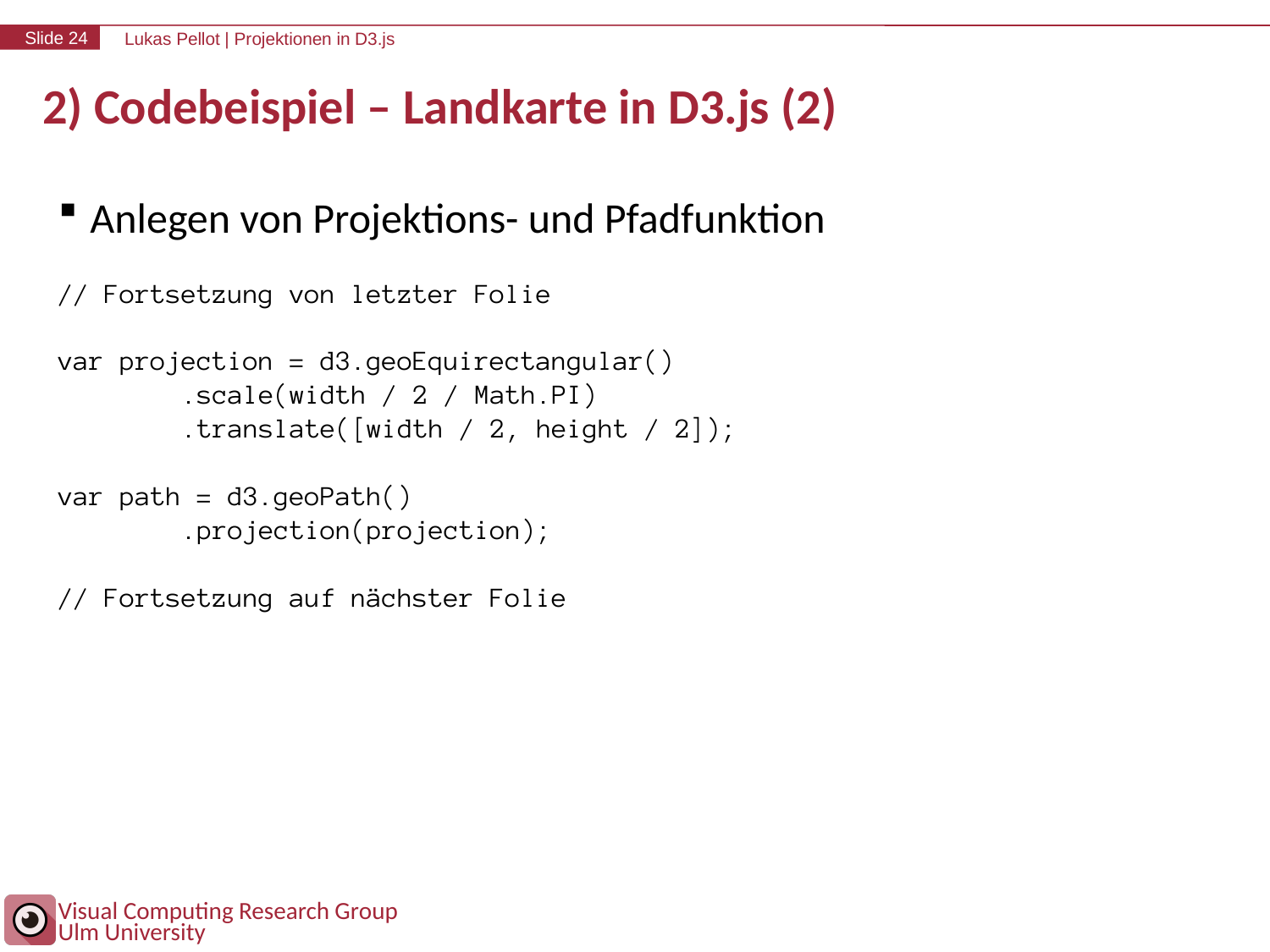

# 2) Codebeispiel – Landkarte in D3.js (2)
Anlegen von Projektions- und Pfadfunktion

// Fortsetzung von letzter Folie

var projection = d3.geoEquirectangular()
        .scale(width / 2 / Math.PI)
        .translate([width / 2, height / 2]);

var path = d3.geoPath()
        .projection(projection);

// Fortsetzung auf nächster Folie